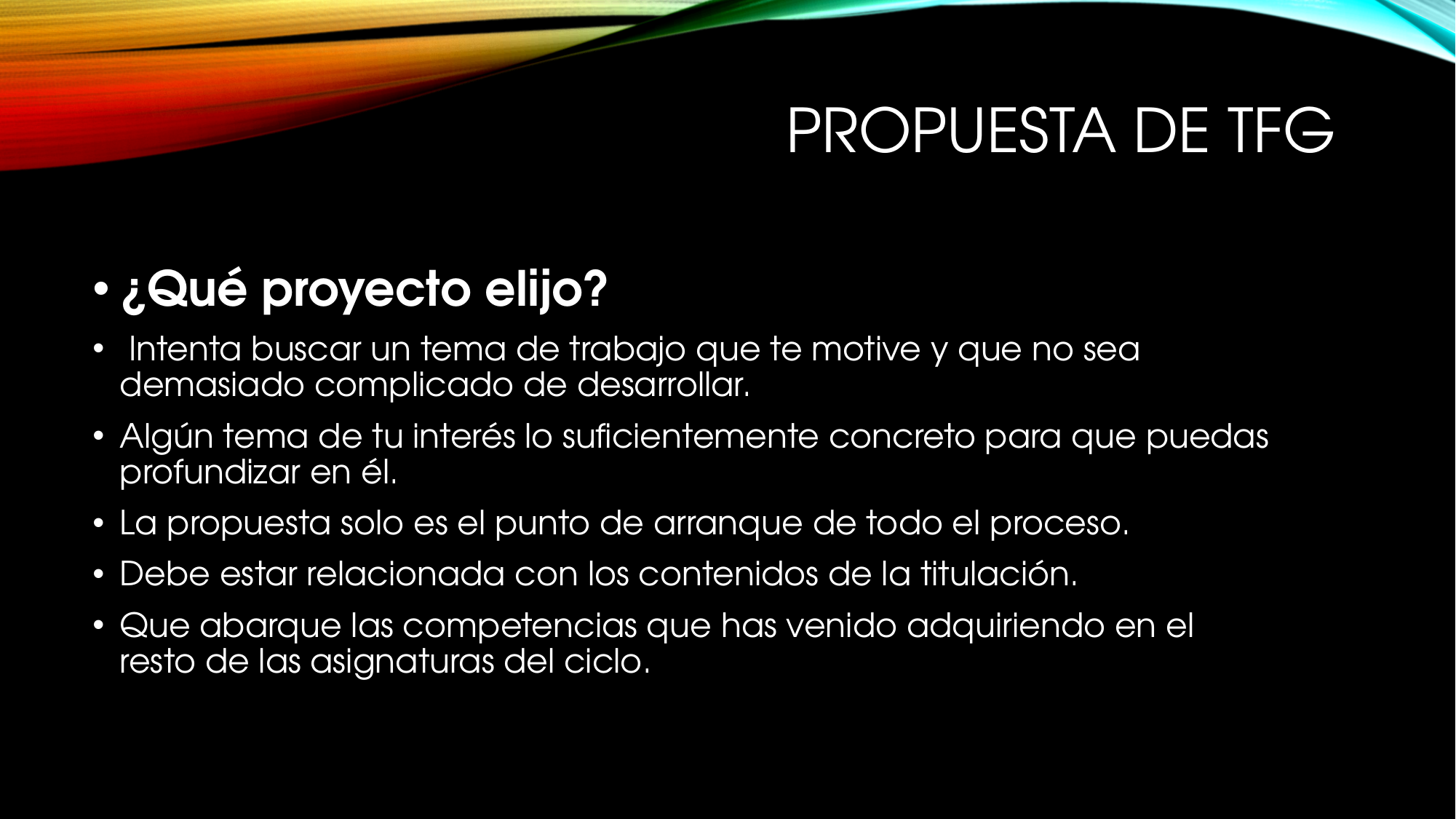

# Propuesta de TFG
¿Qué proyecto elijo?
 Intenta buscar un tema de trabajo que te motive y que no sea demasiado complicado de desarrollar.
Algún tema de tu interés lo suficientemente concreto para que puedas profundizar en él.
La propuesta solo es el punto de arranque de todo el proceso.
Debe estar relacionada con los contenidos de la titulación.
Que abarque las competencias que has venido adquiriendo en el resto de las asignaturas del ciclo.